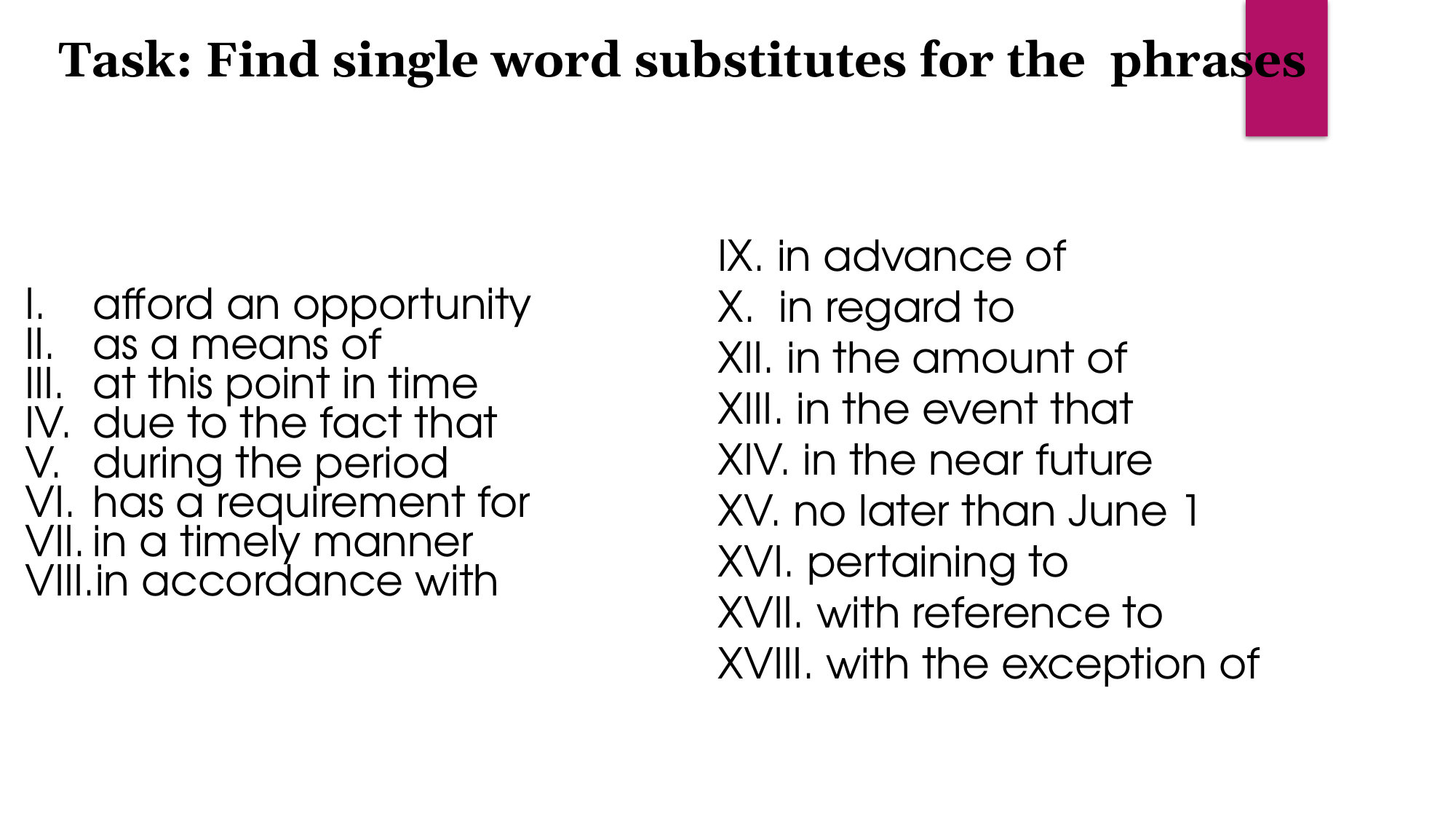

Task: Find single word substitutes for the  phrases
| afford an opportunity as a means of at this point in time due to the fact that during the period has a requirement for in a timely manner in accordance with |
| --- |
IX. in advance of
X.  in regard to
XII. in the amount of
XIII. in the event that
XIV. in the near future
XV. no later than June 1
XVI. pertaining to
XVII. with reference to
XVIII. with the exception of